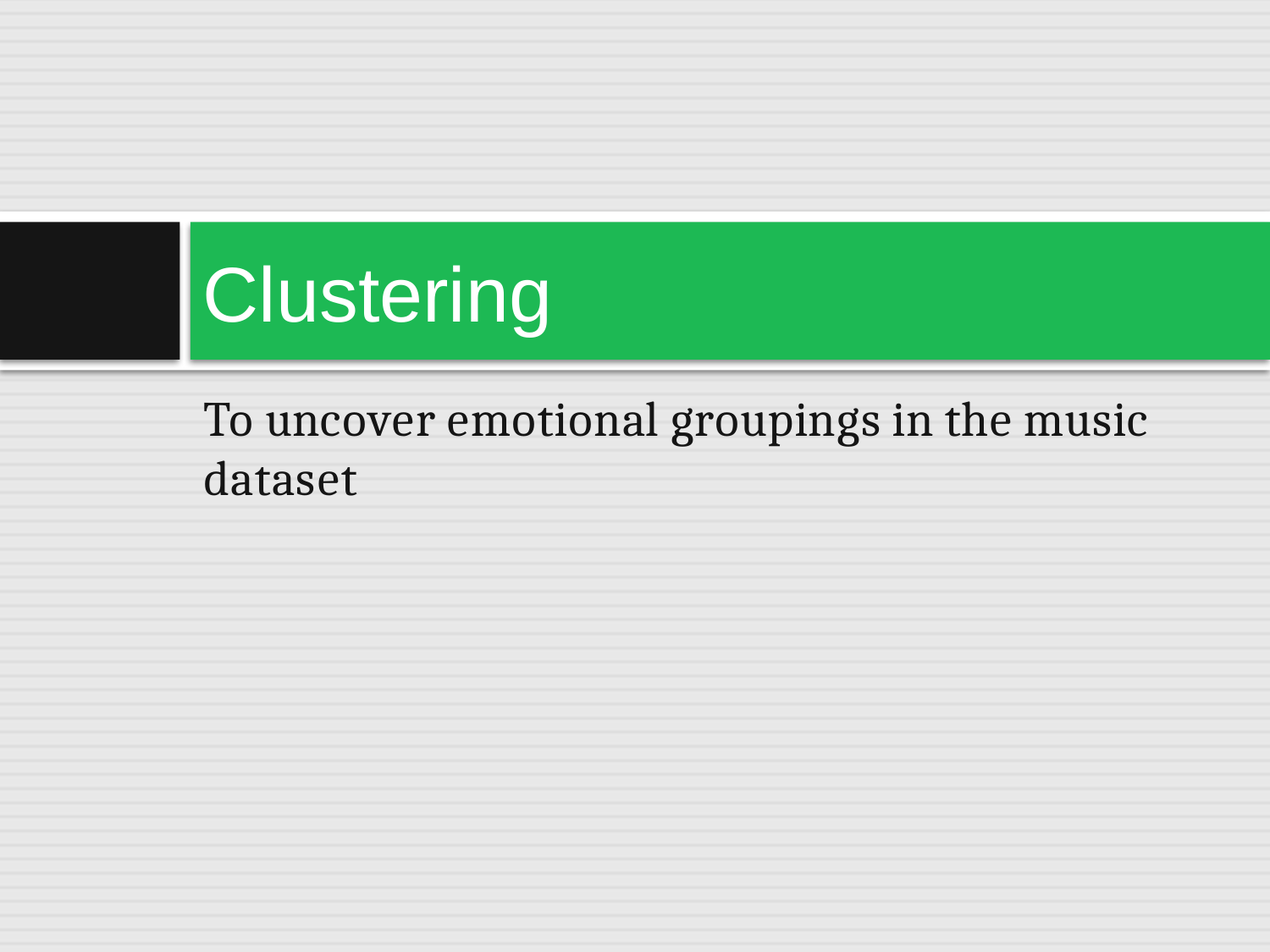

# Clustering
To uncover emotional groupings in the music dataset